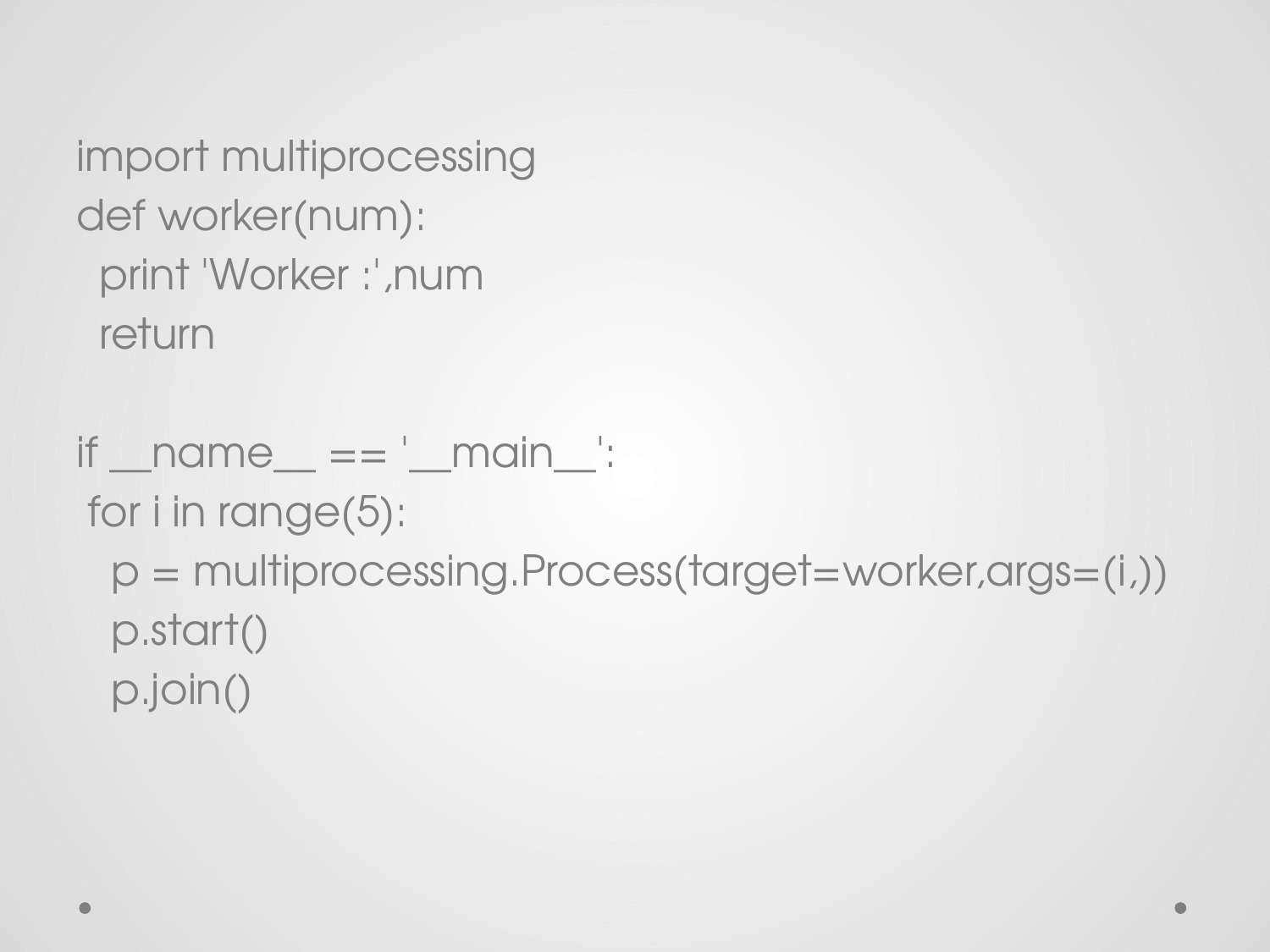

import multiprocessing
def worker(num):
  print 'Worker :',num
  return

if __name__ == '__main__':
 for i in range(5):
   p = multiprocessing.Process(target=worker,args=(i,))
   p.start()
   p.join()